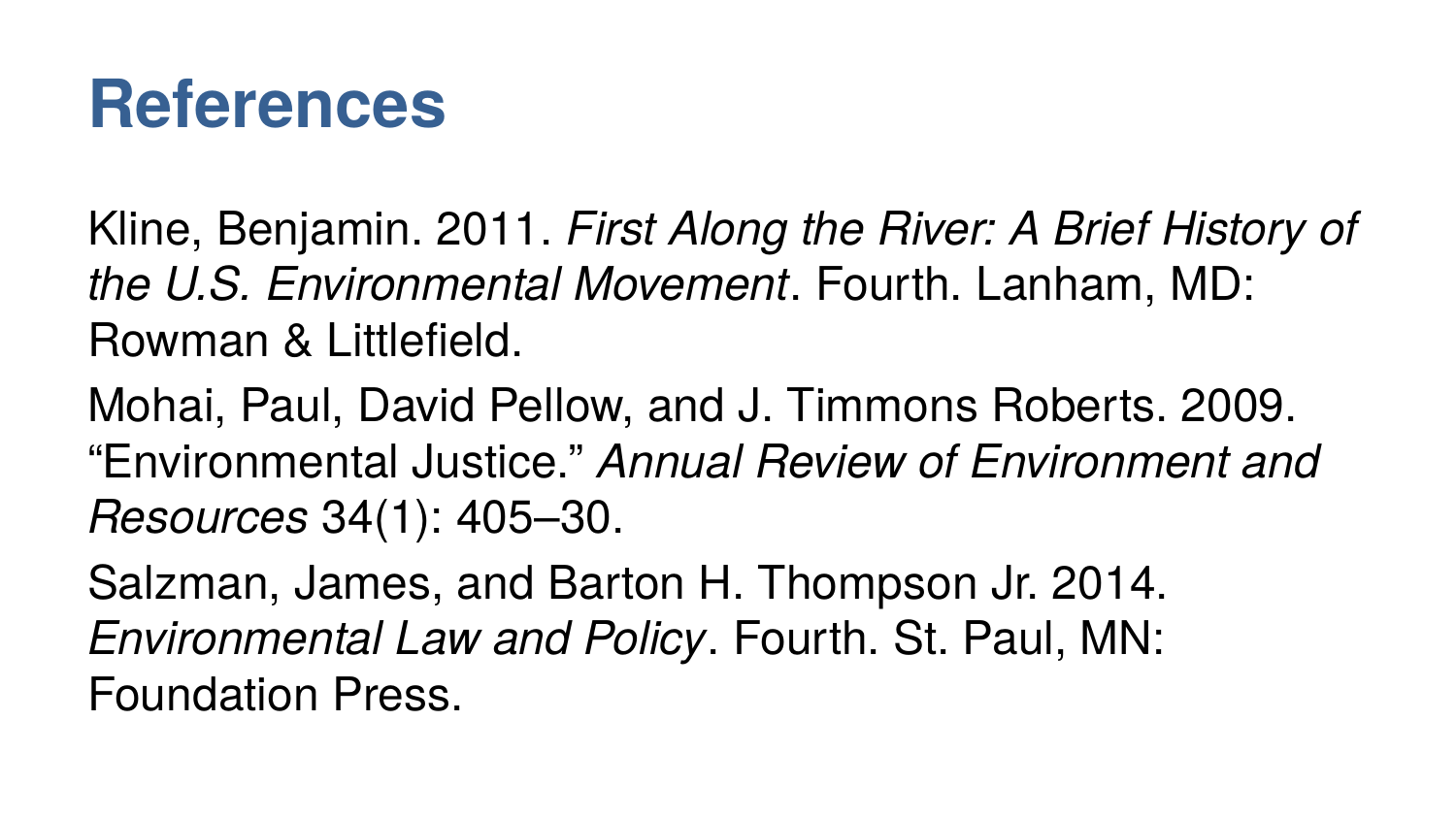

# References
Kline, Benjamin. 2011. First Along the River: A Brief History of the U.S. Environmental Movement. Fourth. Lanham, MD: Rowman & Littlefield.
Mohai, Paul, David Pellow, and J. Timmons Roberts. 2009. “Environmental Justice.” Annual Review of Environment and Resources 34(1): 405–30.
Salzman, James, and Barton H. Thompson Jr. 2014. Environmental Law and Policy. Fourth. St. Paul, MN: Foundation Press.